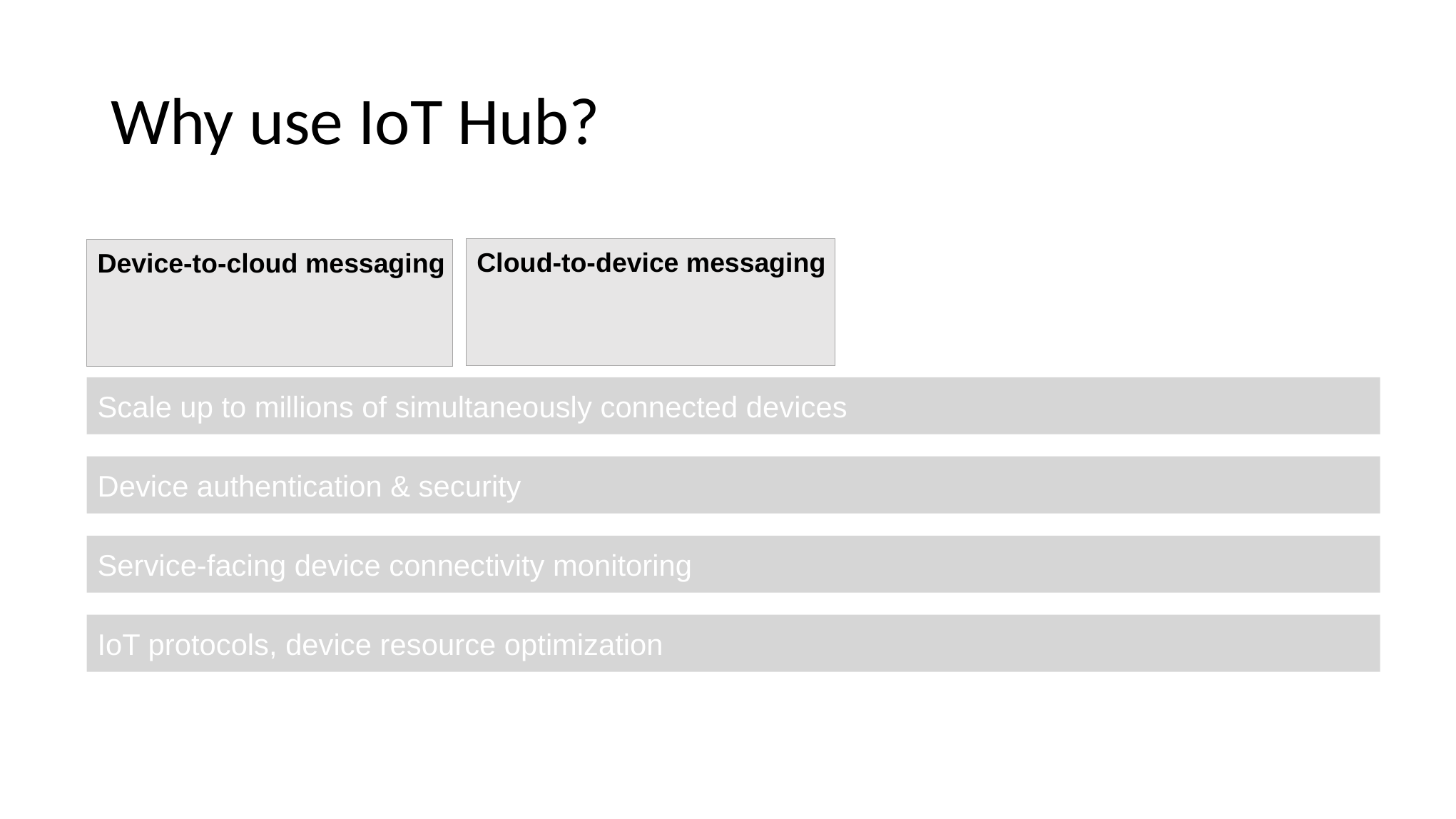

# Why use IoT Hub?
Cloud-to-device messaging
Device-to-cloud messaging
Scale up to millions of simultaneously connected devices
Device authentication & security
Service-facing device connectivity monitoring
IoT protocols, device resource optimization